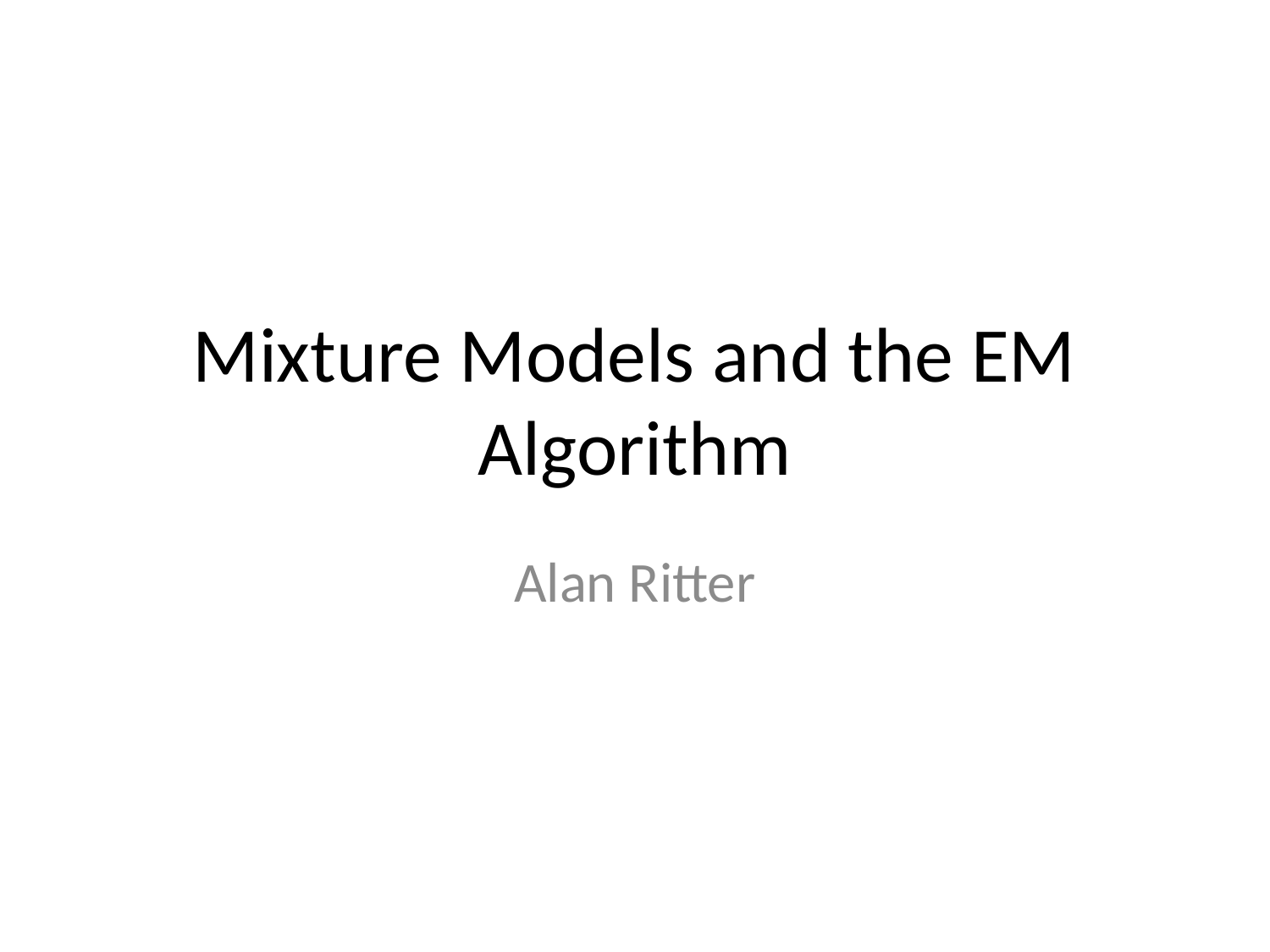

# Mixture Models and the EM Algorithm
Alan Ritter